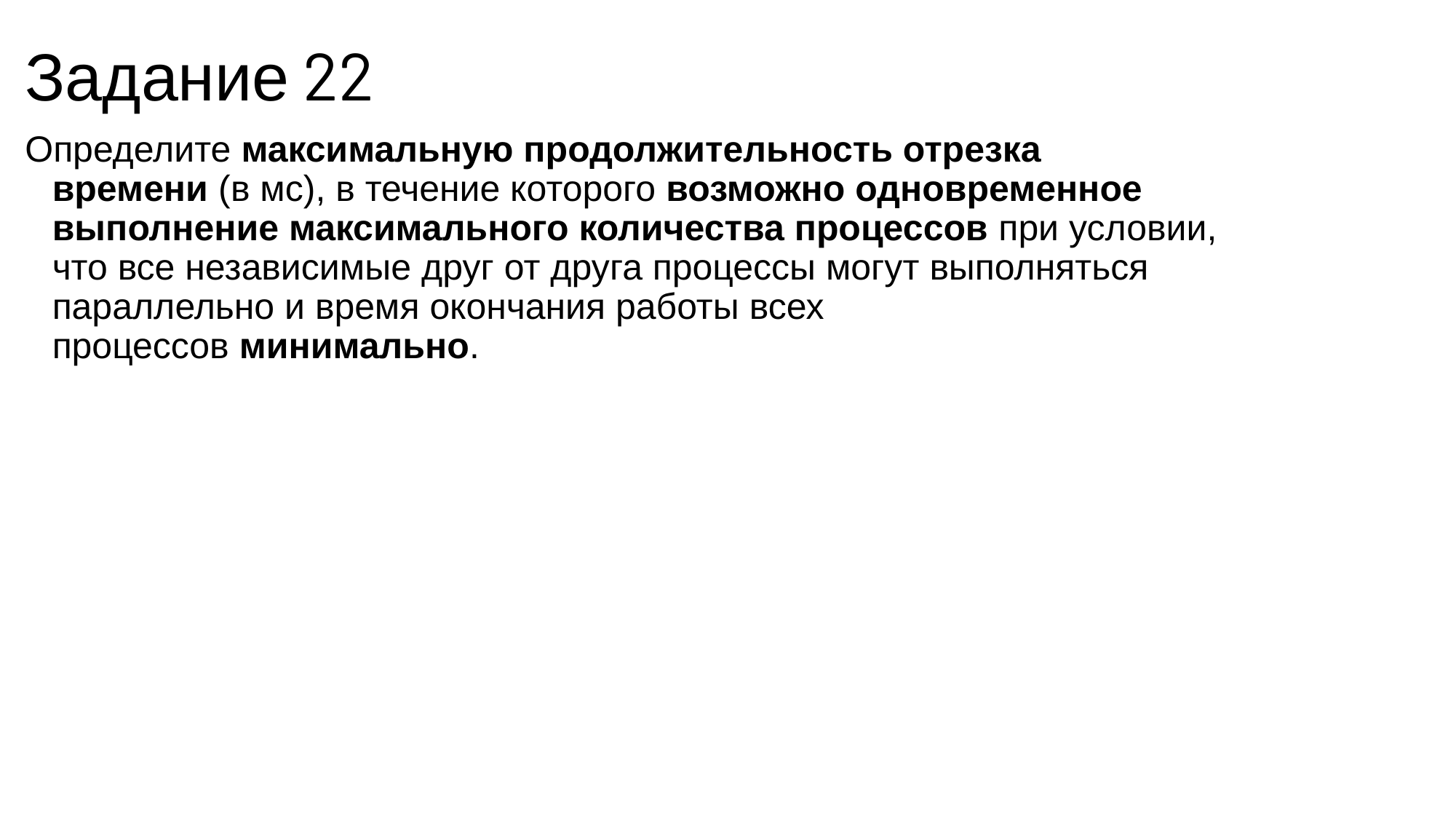

# Задание 22
Определите максимальную продолжительность отрезка времени (в мс), в течение которого возможно одновременное выполнение максимального количества процессов при условии, что все независимые друг от друга процессы могут выполняться параллельно и время окончания работы всех процессов минимально.